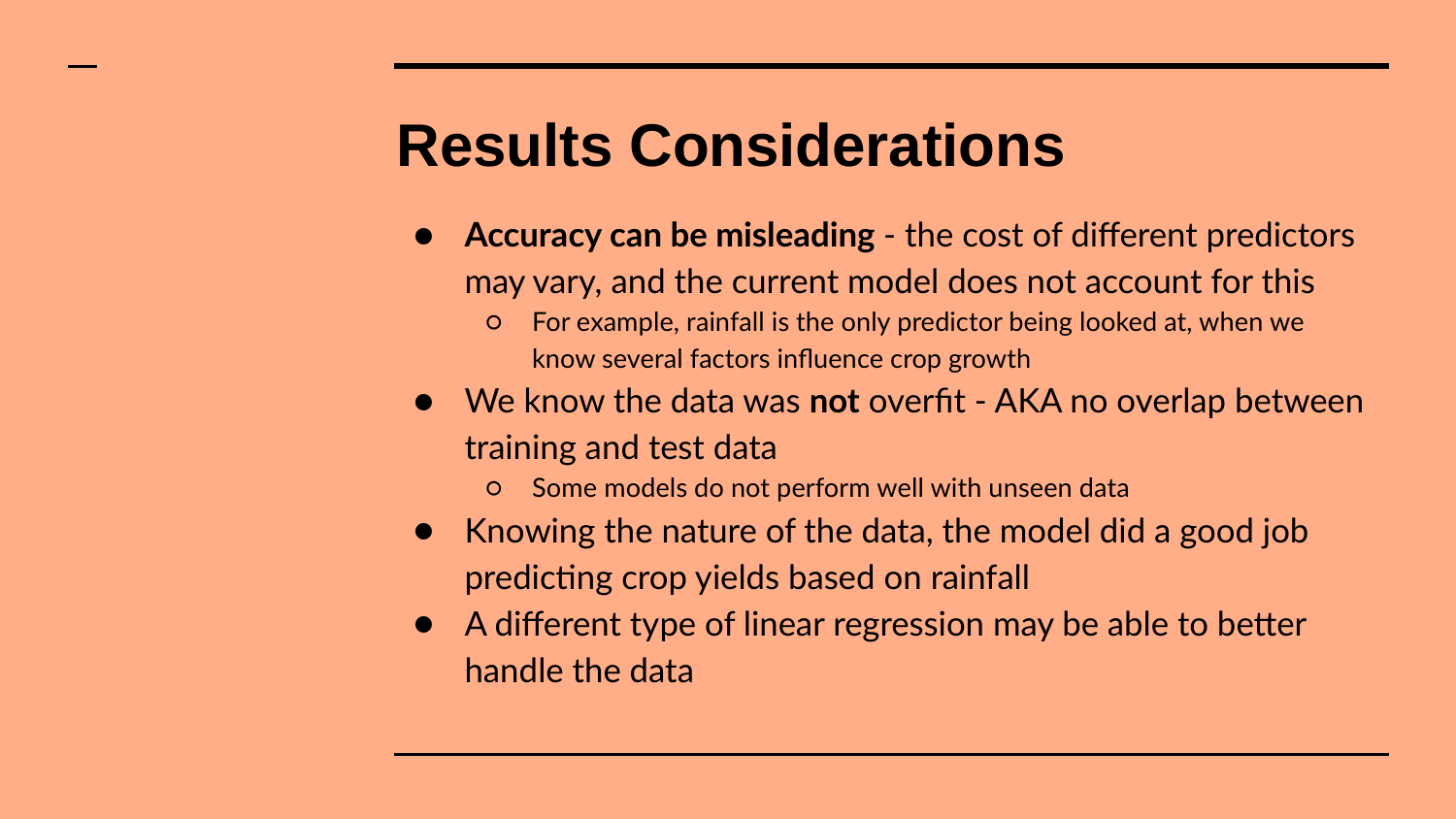

# Results Considerations
Accuracy can be misleading - the cost of different predictors may vary, and the current model does not account for this
For example, rainfall is the only predictor being looked at, when we know several factors influence crop growth
We know the data was not overfit - AKA no overlap between training and test data
Some models do not perform well with unseen data
Knowing the nature of the data, the model did a good job predicting crop yields based on rainfall
A different type of linear regression may be able to better handle the data